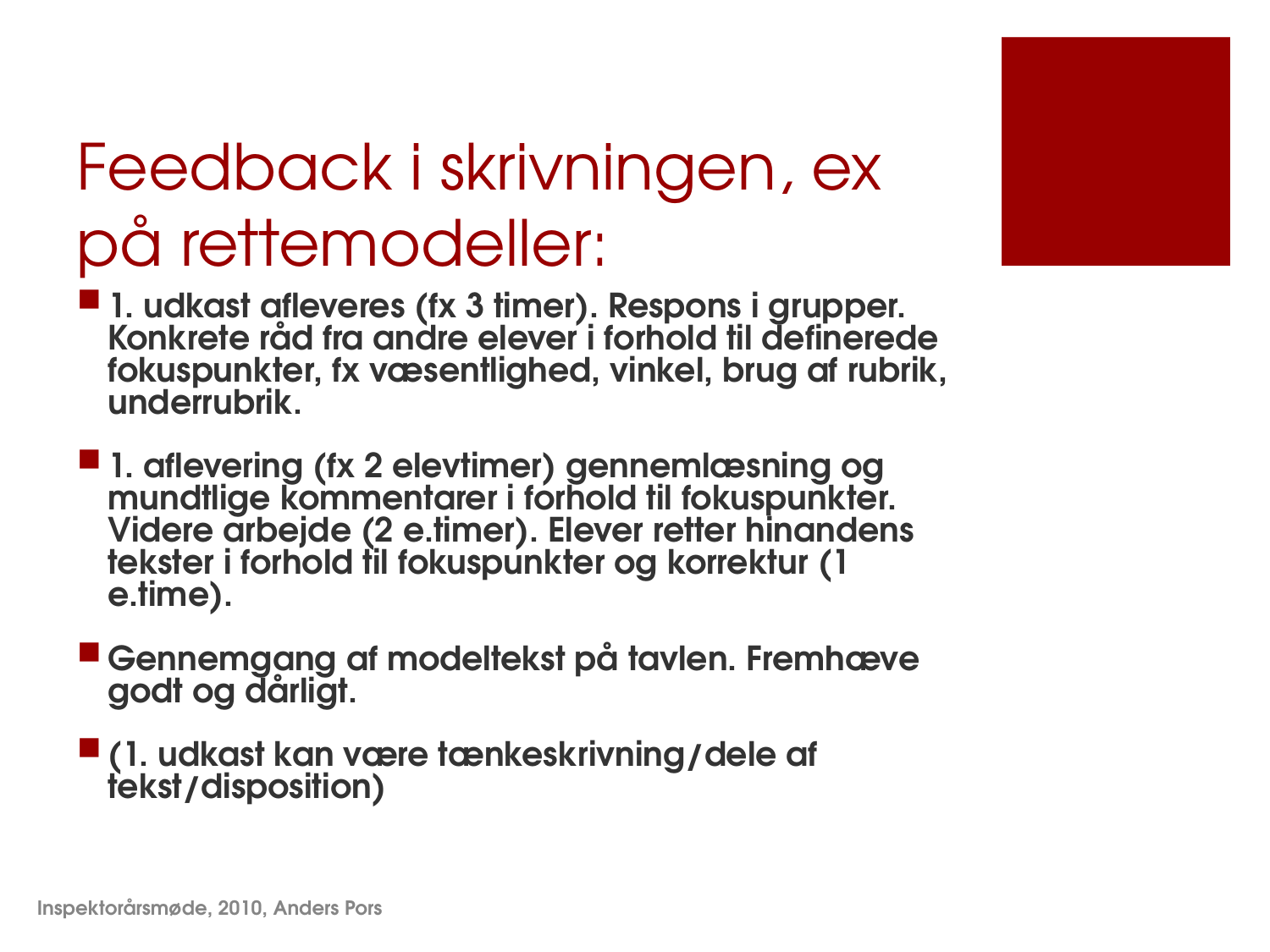

# Feedback i skrivningen, ex på rettemodeller:
1. udkast afleveres (fx 3 timer). Respons i grupper. Konkrete råd fra andre elever i forhold til definerede fokuspunkter, fx væsentlighed, vinkel, brug af rubrik, underrubrik.
1. aflevering (fx 2 elevtimer) gennemlæsning og mundtlige kommentarer i forhold til fokuspunkter. Videre arbejde (2 e.timer). Elever retter hinandens tekster i forhold til fokuspunkter og korrektur (1 e.time).
Gennemgang af modeltekst på tavlen. Fremhæve godt og dårligt.
(1. udkast kan være tænkeskrivning/dele af tekst/disposition)
Inspektorårsmøde, 2010, Anders Pors